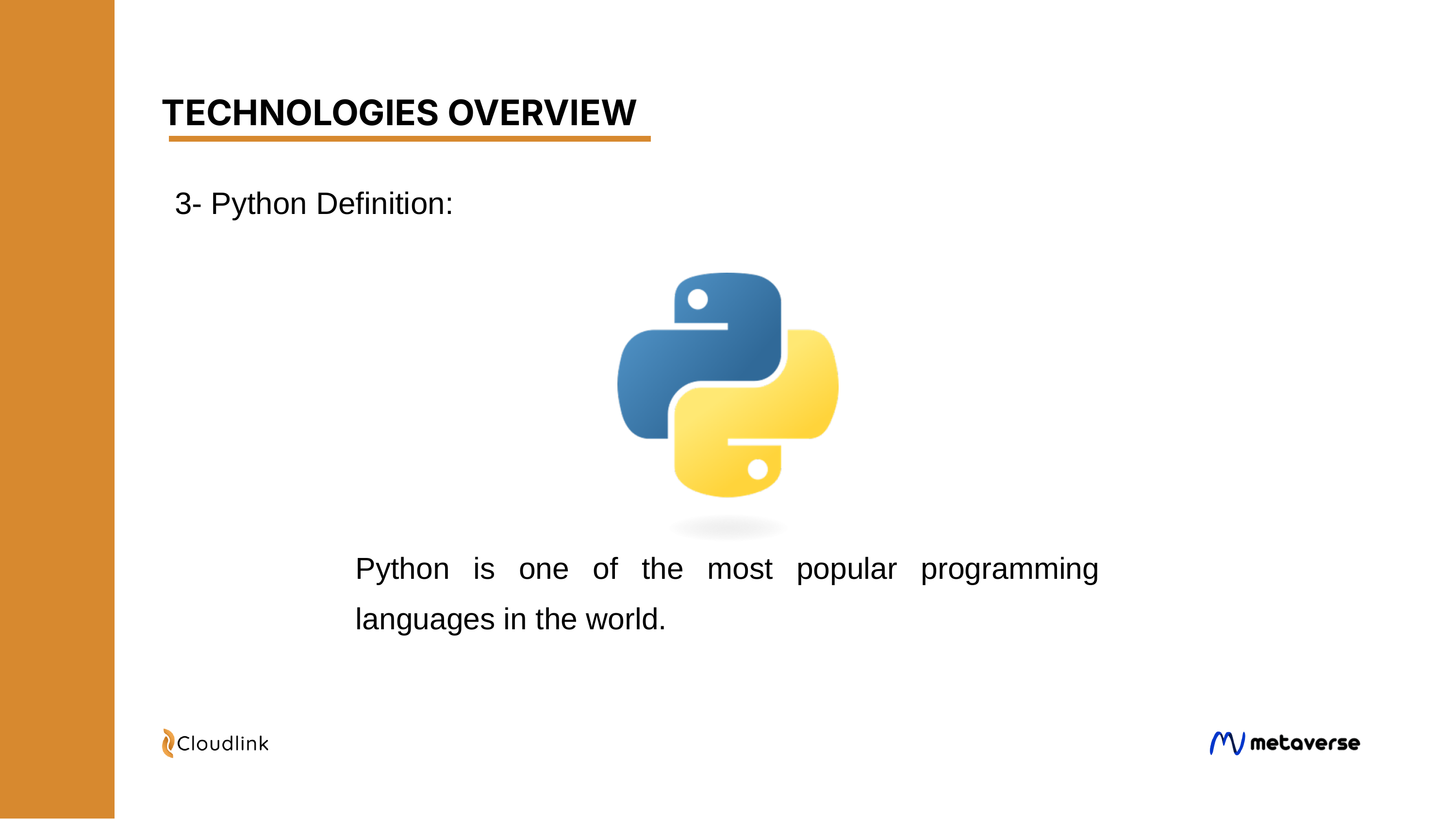

TECHNOLOGIES OVERVIEW
3- Python Definition:

Python is one of the most popular programming languages in the world.